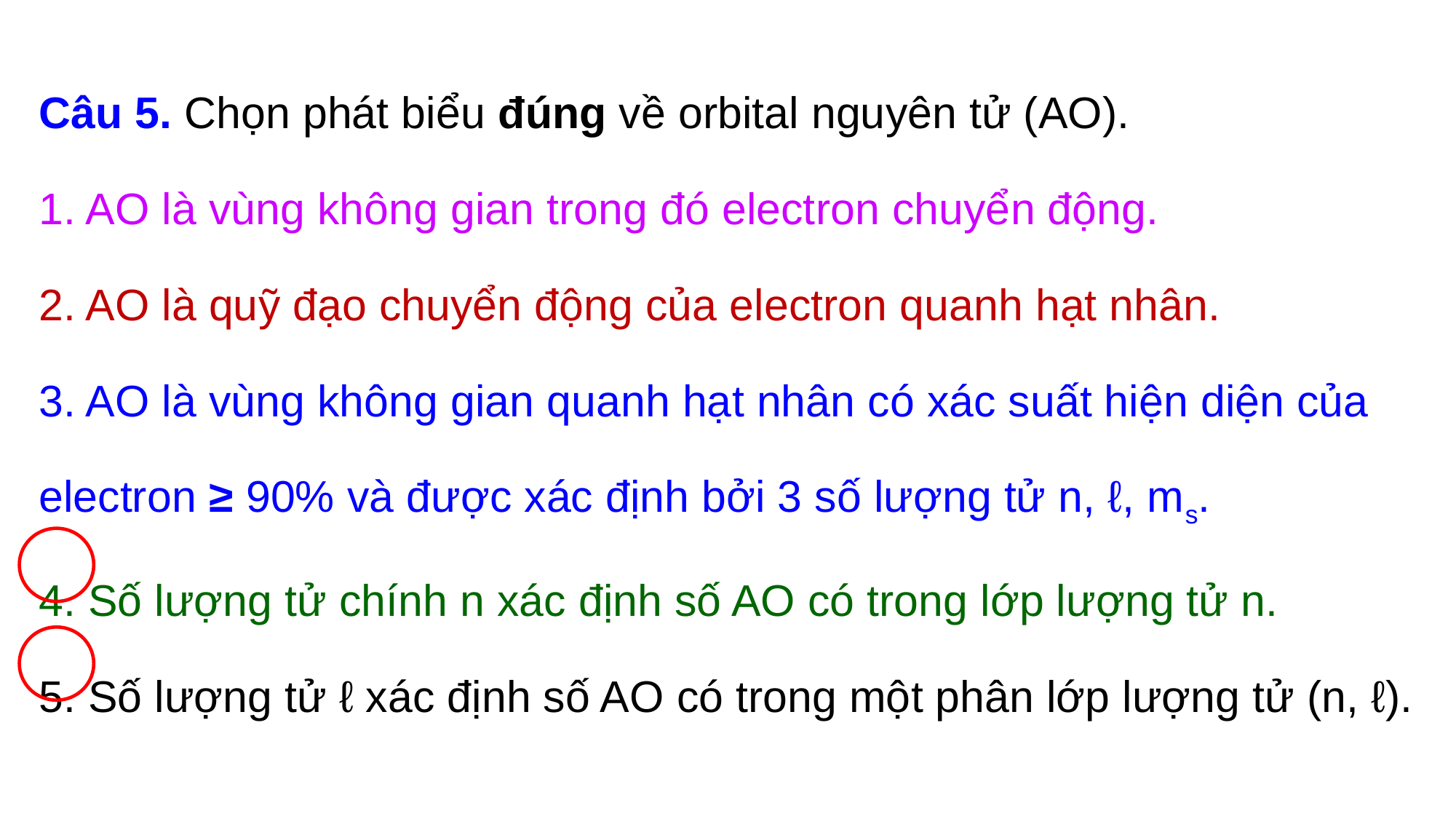

Câu 5. Chọn phát biểu đúng về orbital nguyên tử (AO).
1. AO là vùng không gian trong đó electron chuyển động.
2. AO là quỹ đạo chuyển động của electron quanh hạt nhân.
3. AO là vùng không gian quanh hạt nhân có xác suất hiện diện của electron ≥ 90% và được xác định bởi 3 số lượng tử n, ℓ, ms.
4. Số lượng tử chính n xác định số AO có trong lớp lượng tử n.
5. Số lượng tử ℓ xác định số AO có trong một phân lớp lượng tử (n, ℓ).